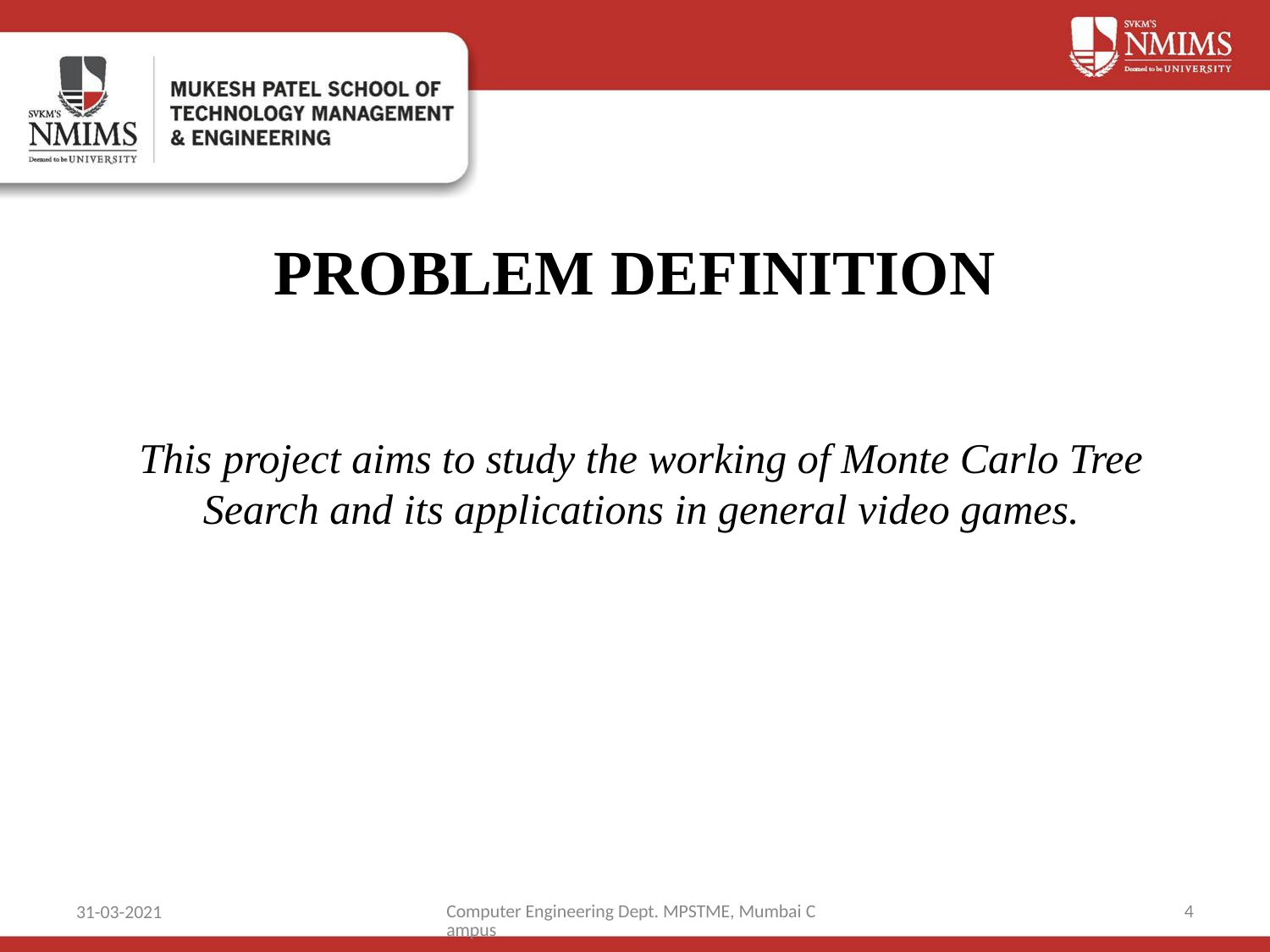

# PROBLEM DEFINITION
This project aims to study the working of Monte Carlo Tree Search and its applications in general video games.
Computer Engineering Dept. MPSTME, Mumbai Campus
4
31-03-2021